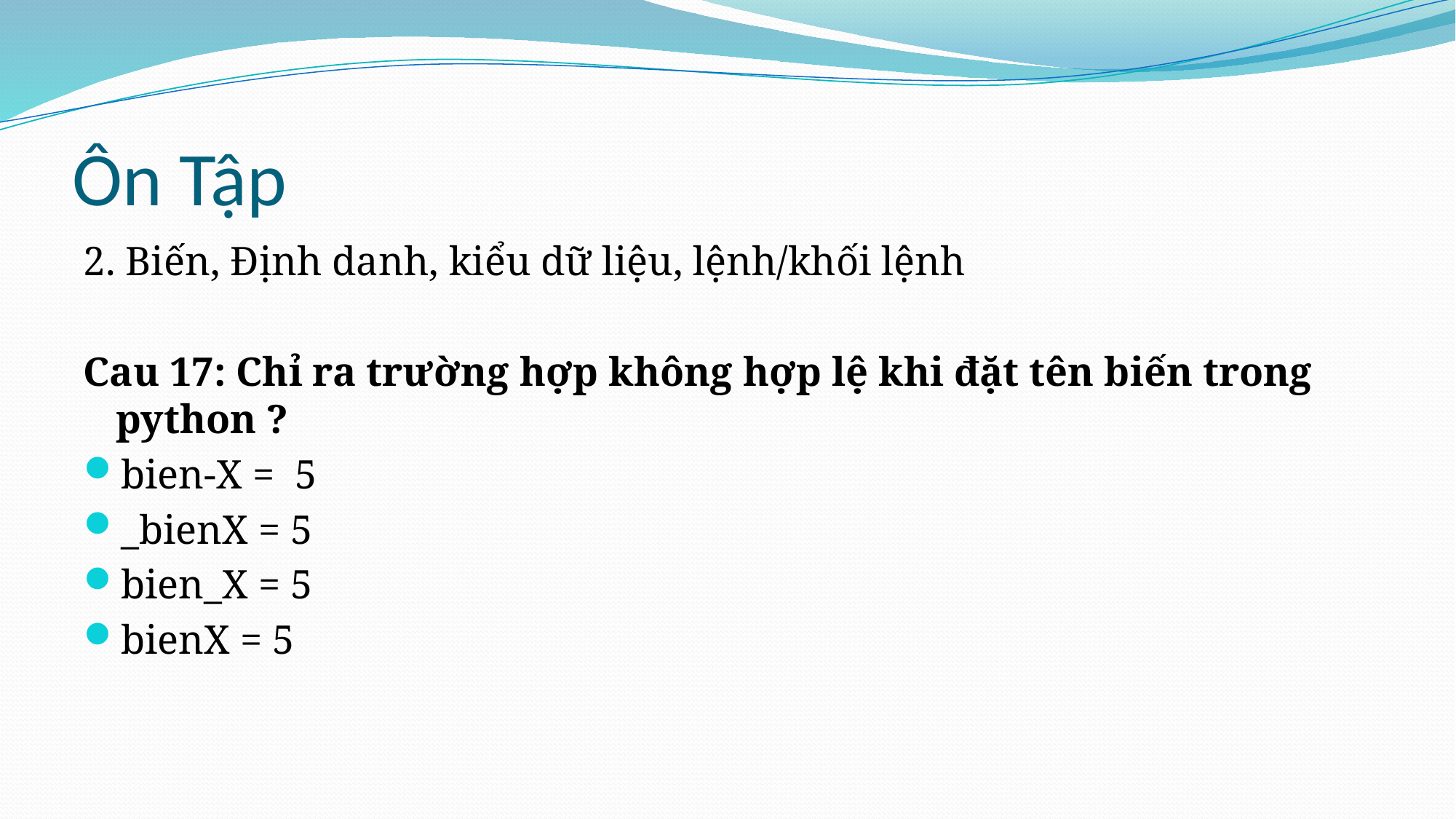

# Ôn Tập
2. Biến, Định danh, kiểu dữ liệu, lệnh/khối lệnh

Cau 17: Chỉ ra trường hợp không hợp lệ khi đặt tên biến trong python ?
bien-X =  5
_bienX = 5
bien_X = 5
bienX = 5